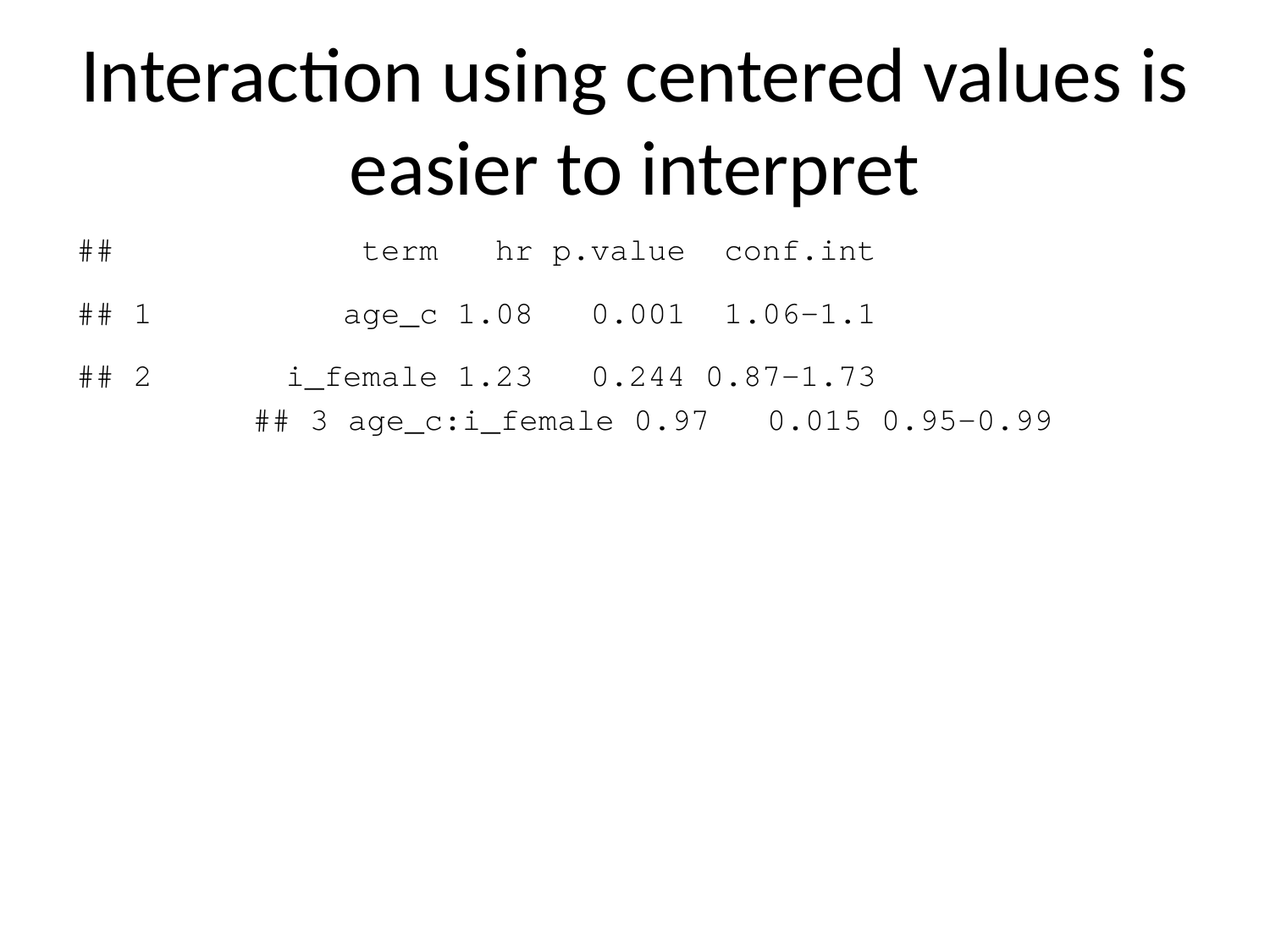

# Interaction using centered values is easier to interpret
##             term   hr p.value  conf.int
## 1          age_c 1.08   0.001  1.06-1.1
## 2       i_female 1.23   0.244 0.87-1.73
## 3 age_c:i_female 0.97   0.015 0.95-0.99